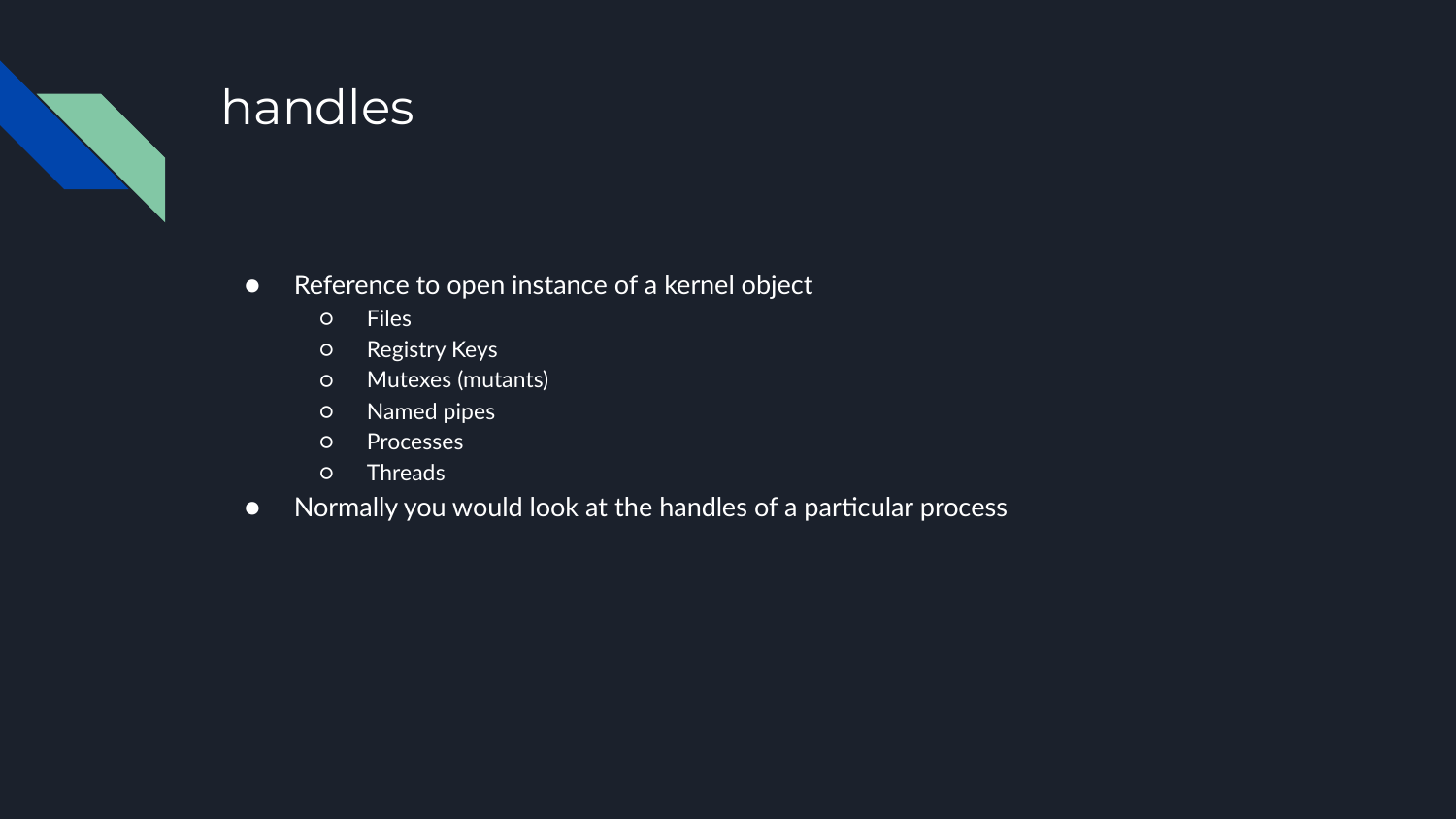

# handles
Reference to open instance of a kernel object
Files
Registry Keys
Mutexes (mutants)
Named pipes
Processes
Threads
Normally you would look at the handles of a particular process